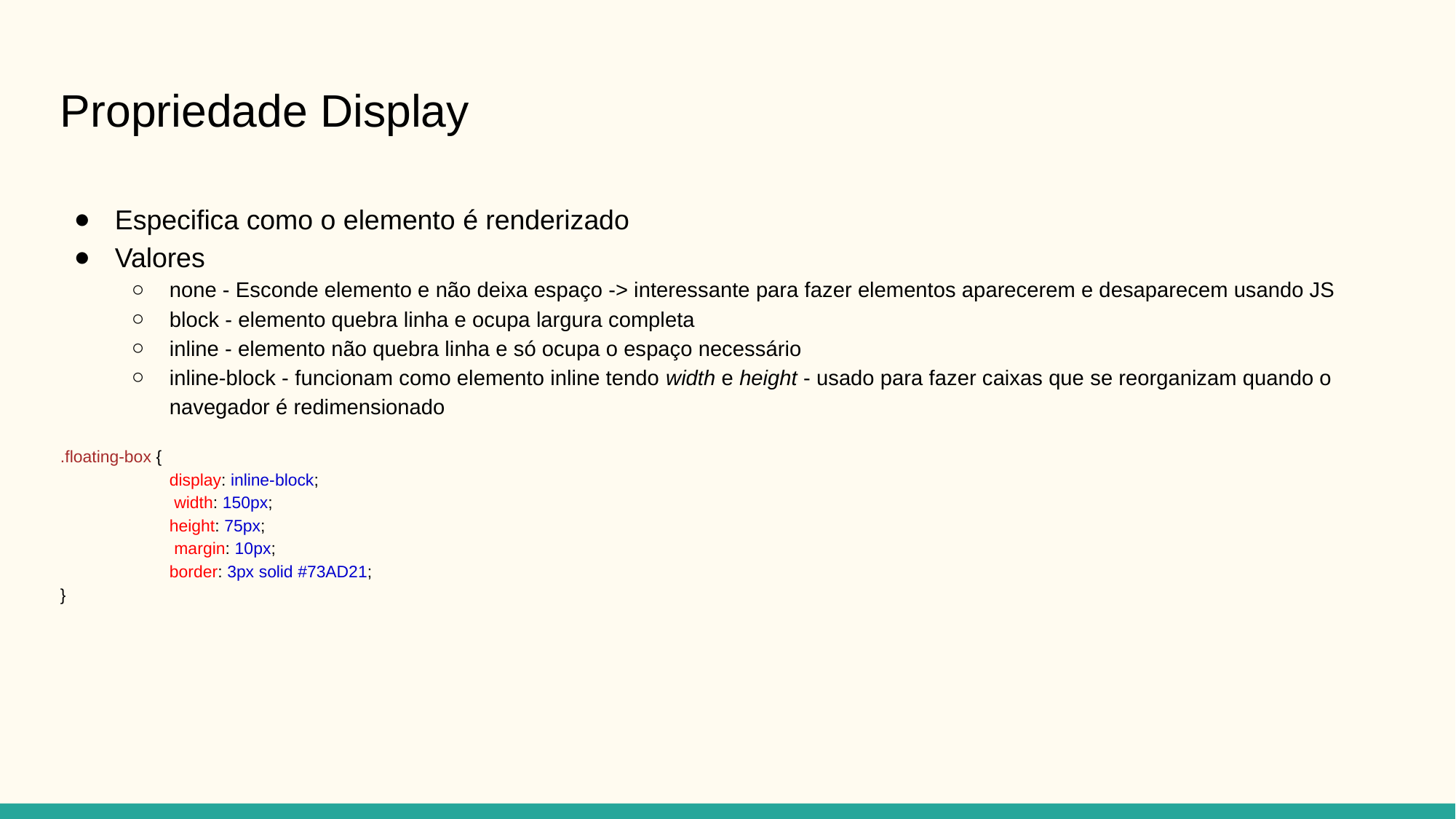

Propriedade Display
Especifica como o elemento é renderizado
Valores
none - Esconde elemento e não deixa espaço -> interessante para fazer elementos aparecerem e desaparecem usando JS
block - elemento quebra linha e ocupa largura completa
inline - elemento não quebra linha e só ocupa o espaço necessário
inline-block - funcionam como elemento inline tendo width e height - usado para fazer caixas que se reorganizam quando o navegador é redimensionado
.floating-box {
	display: inline-block;
	 width: 150px;
	height: 75px;
	 margin: 10px;
	border: 3px solid #73AD21;
}